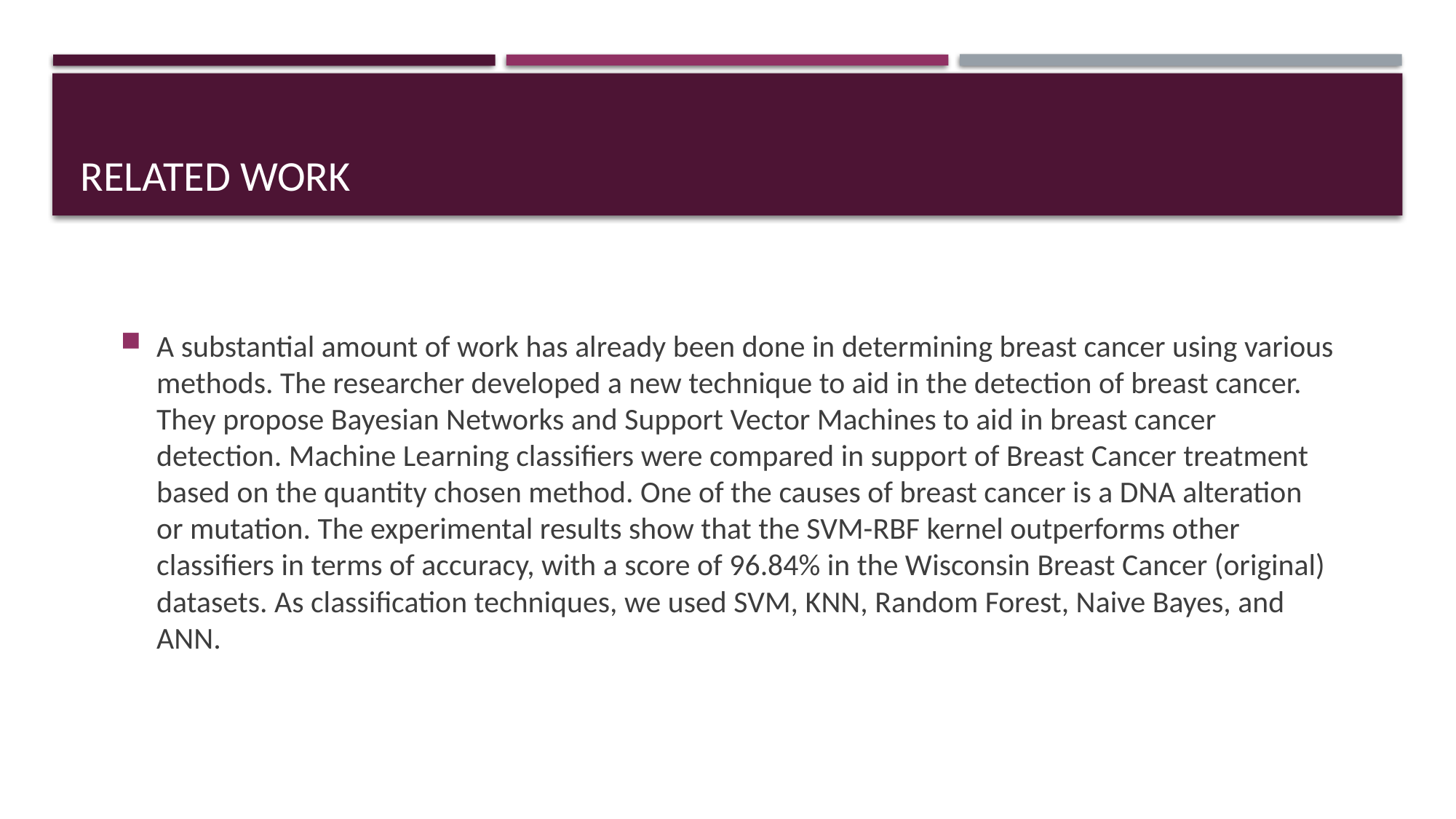

# Related work
A substantial amount of work has already been done in determining breast cancer using various methods. The researcher developed a new technique to aid in the detection of breast cancer. They propose Bayesian Networks and Support Vector Machines to aid in breast cancer detection. Machine Learning classifiers were compared in support of Breast Cancer treatment based on the quantity chosen method. One of the causes of breast cancer is a DNA alteration or mutation. The experimental results show that the SVM-RBF kernel outperforms other classifiers in terms of accuracy, with a score of 96.84% in the Wisconsin Breast Cancer (original) datasets. As classification techniques, we used SVM, KNN, Random Forest, Naive Bayes, and ANN.